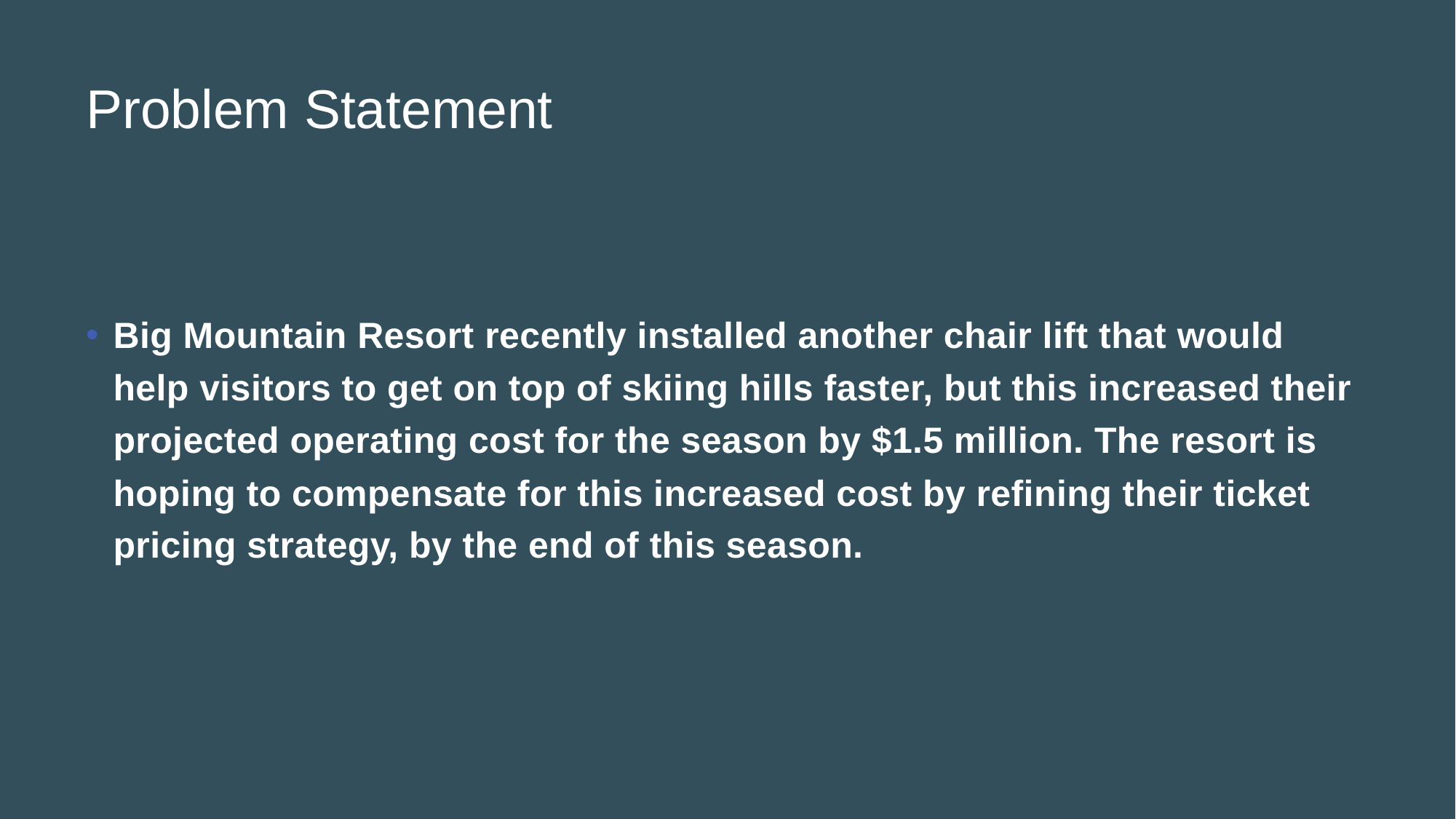

# Problem Statement
Big Mountain Resort recently installed another chair lift that would help visitors to get on top of skiing hills faster, but this increased their projected operating cost for the season by $1.5 million. The resort is hoping to compensate for this increased cost by refining their ticket pricing strategy, by the end of this season.